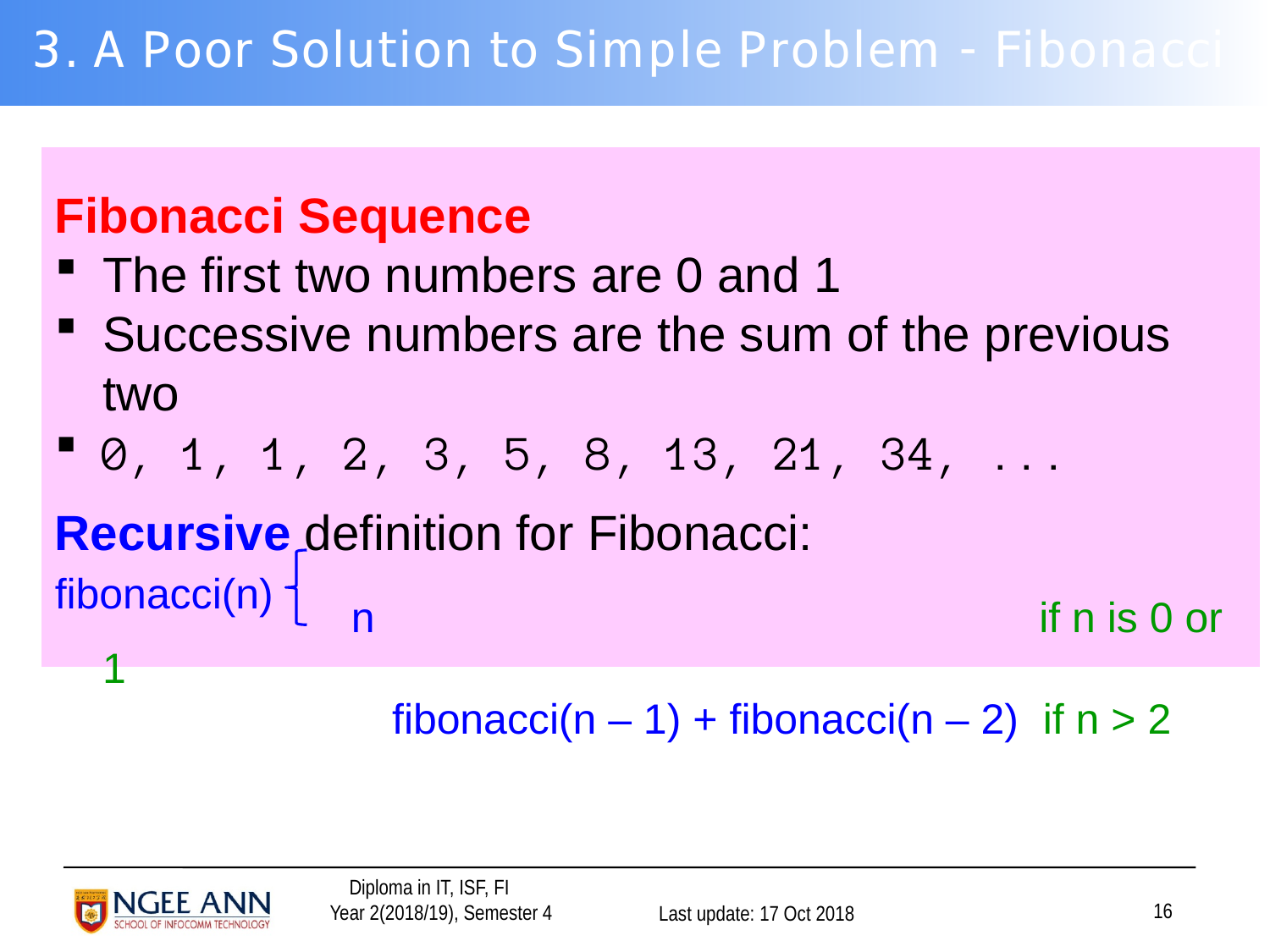

# 3. A Poor Solution to Simple Problem - Fibonacci

Fibonacci Sequence
The first two numbers are 0 and 1
Successive numbers are the sum of the previous two
0, 1, 1, 2, 3, 5, 8, 13, 21, 34, ...

Recursive definition for Fibonacci:

                         n 				      	    if n is 0 or 1
			   fibonacci(n – 1) + fibonacci(n – 2)  if n > 2

fibonacci(n)